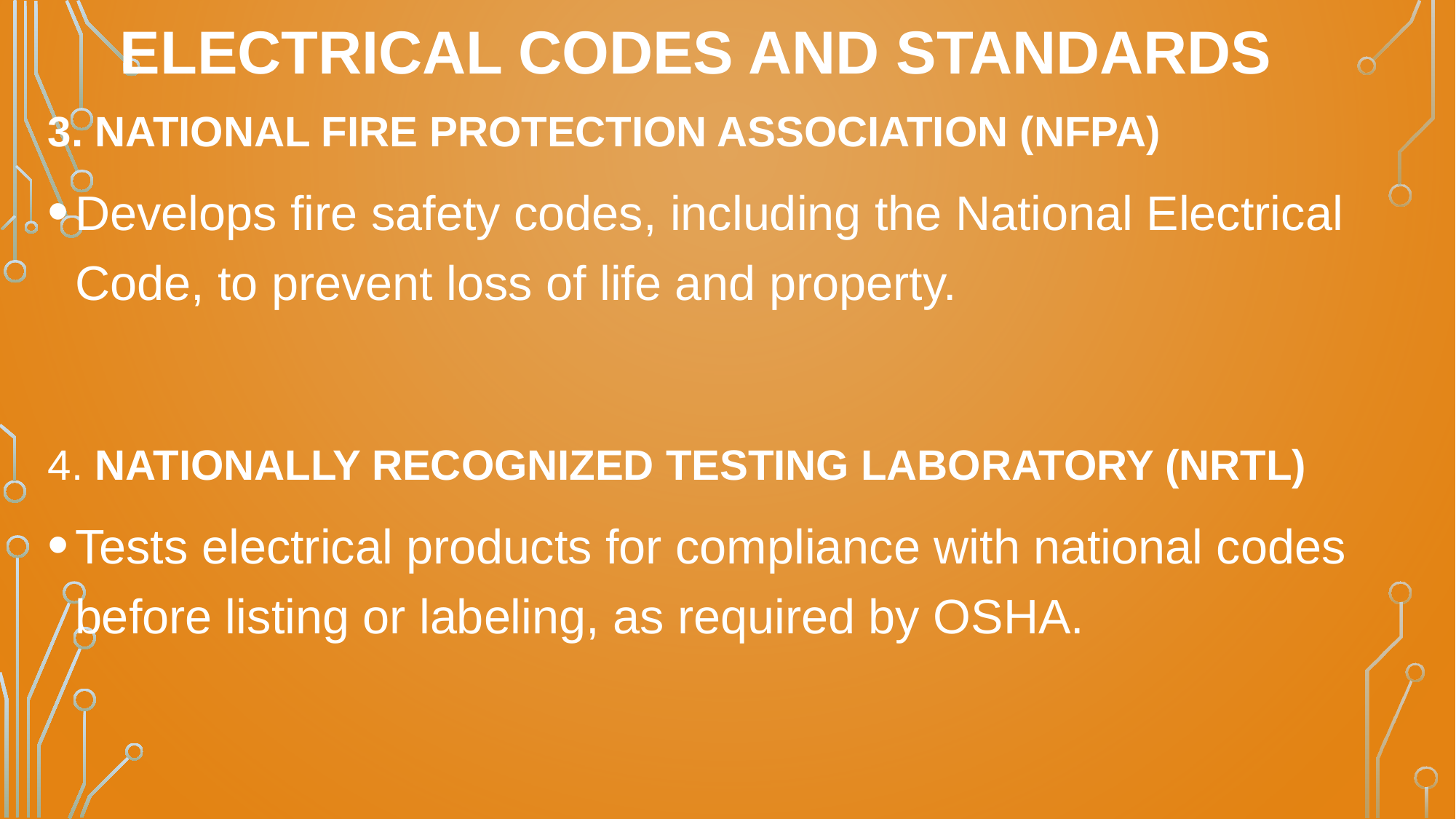

# Electrical codes and standards
3. NATIONAL FIRE PROTECTION ASSOCIATION (NFPA)
Develops fire safety codes, including the National Electrical Code, to prevent loss of life and property.

4. NATIONALLY RECOGNIZED TESTING LABORATORY (NRTL)
Tests electrical products for compliance with national codes before listing or labeling, as required by OSHA.